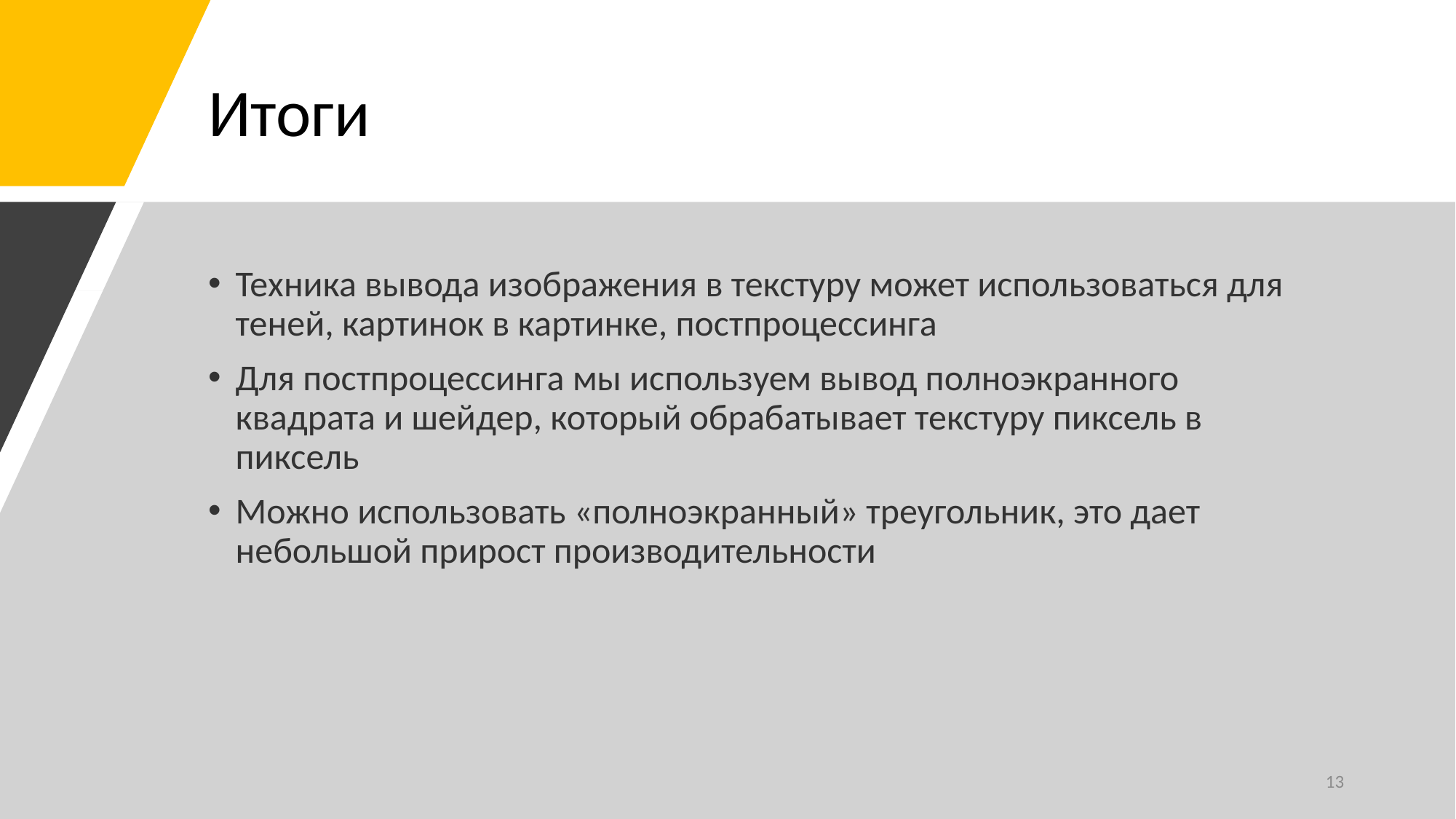

# Итоги

Техника вывода изображения в текстуру может использоваться для теней, картинок в картинке, постпроцессинга
Для постпроцессинга мы используем вывод полноэкранного квадрата и шейдер, который обрабатывает текстуру пиксель в пиксель
Можно использовать «полноэкранный» треугольник, это дает небольшой прирост производительности
13